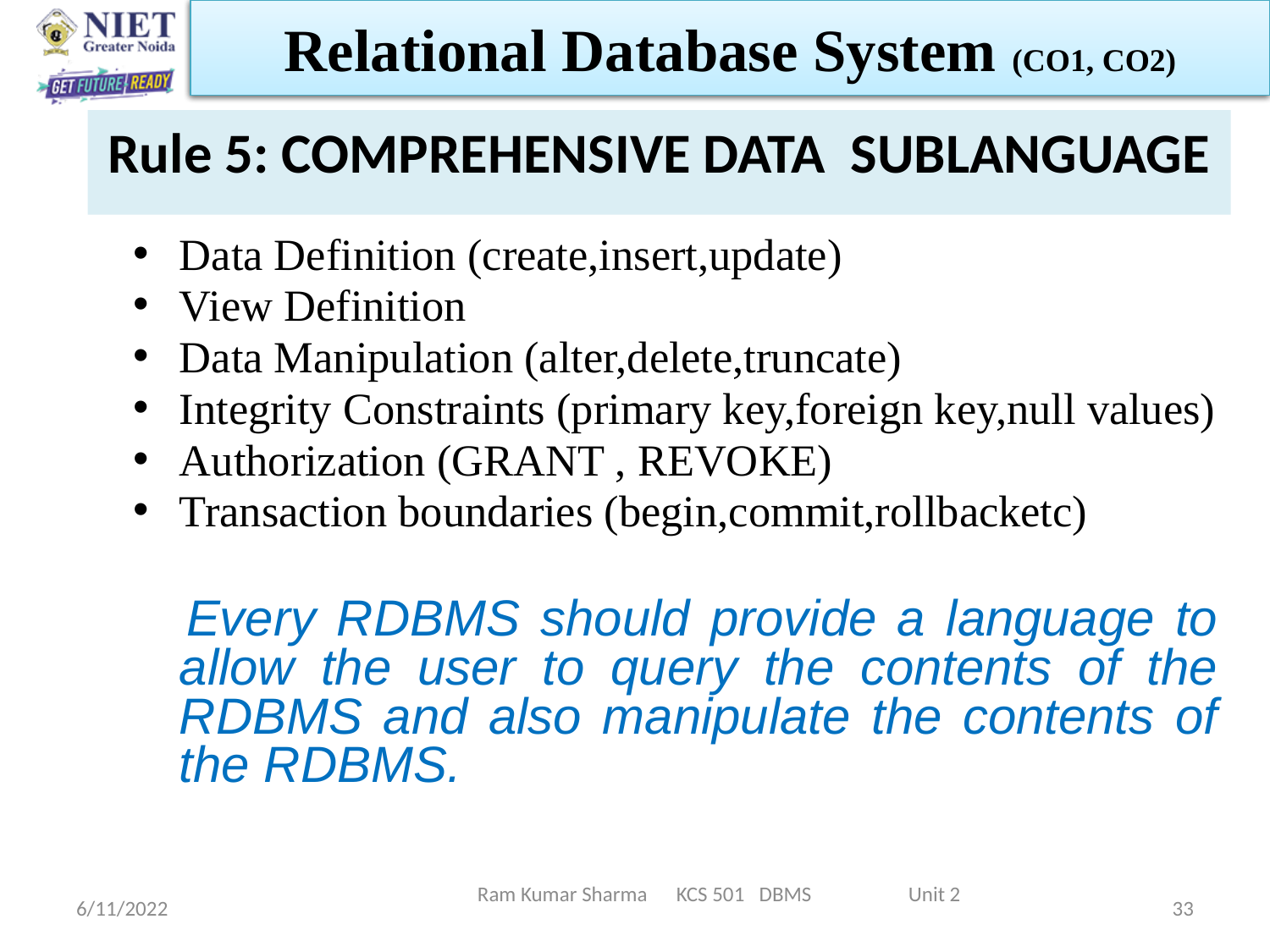

Relational Database System (CO1, CO2)
# Rule 5: COMPREHENSIVE DATA  SUBLANGUAGE
Data Definition (create,insert,update)
View Definition
Data Manipulation (alter,delete,truncate)
Integrity Constraints (primary key,foreign key,null values)
Authorization (GRANT , REVOKE)
Transaction boundaries (begin,commit,rollbacketc)

   Every RDBMS should provide a language to allow the user to query the contents of the RDBMS and also manipulate the contents of the RDBMS.
Ram Kumar Sharma      KCS 501   DBMS                    Unit 2
6/11/2022
33